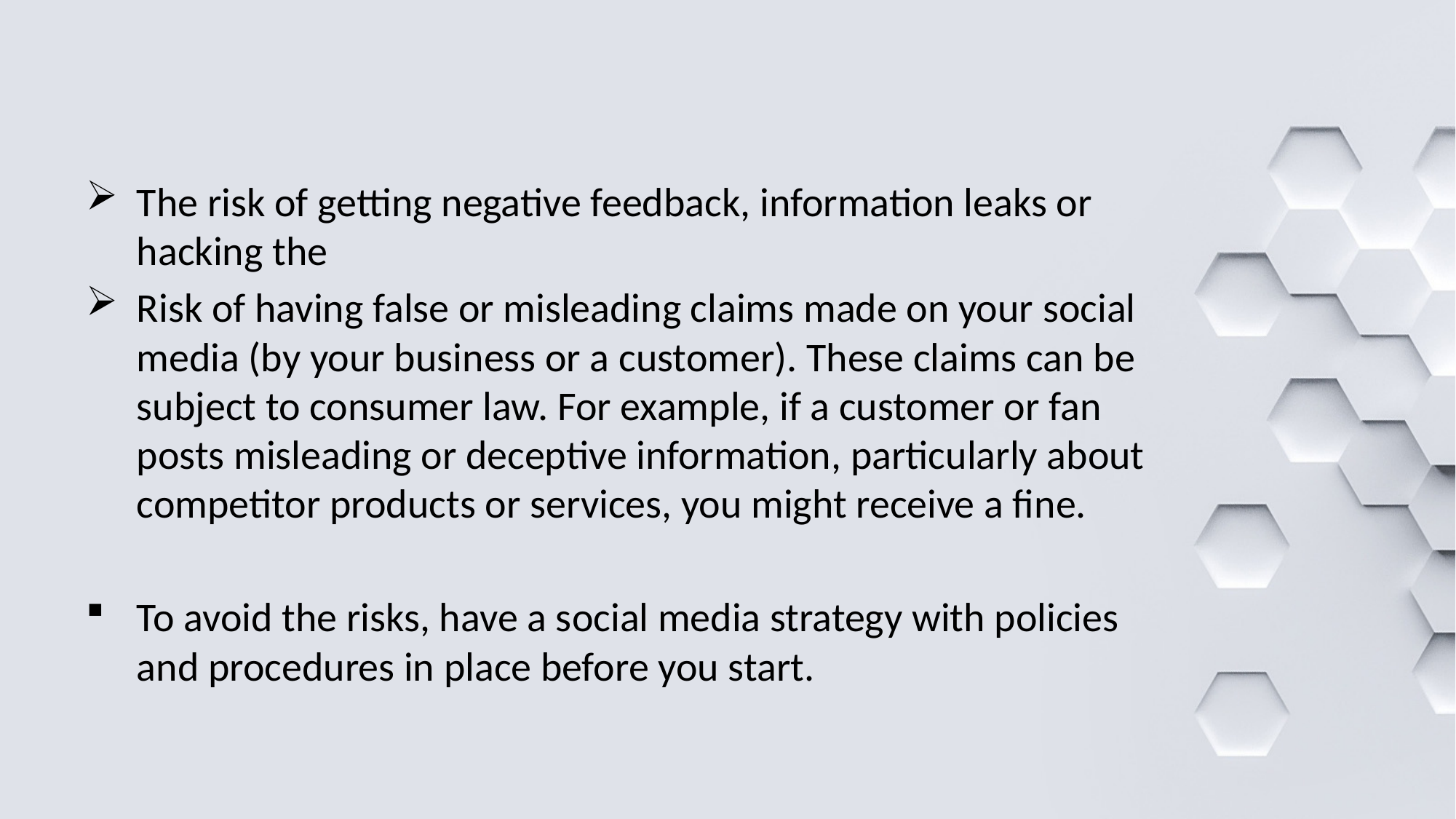

The risk of getting negative feedback, information leaks or hacking the
Risk of having false or misleading claims made on your social media (by your business or a customer). These claims can be subject to consumer law. For example, if a customer or fan posts misleading or deceptive information, particularly about competitor products or services, you might receive a fine.

To avoid the risks, have a social media strategy with policies and procedures in place before you start.